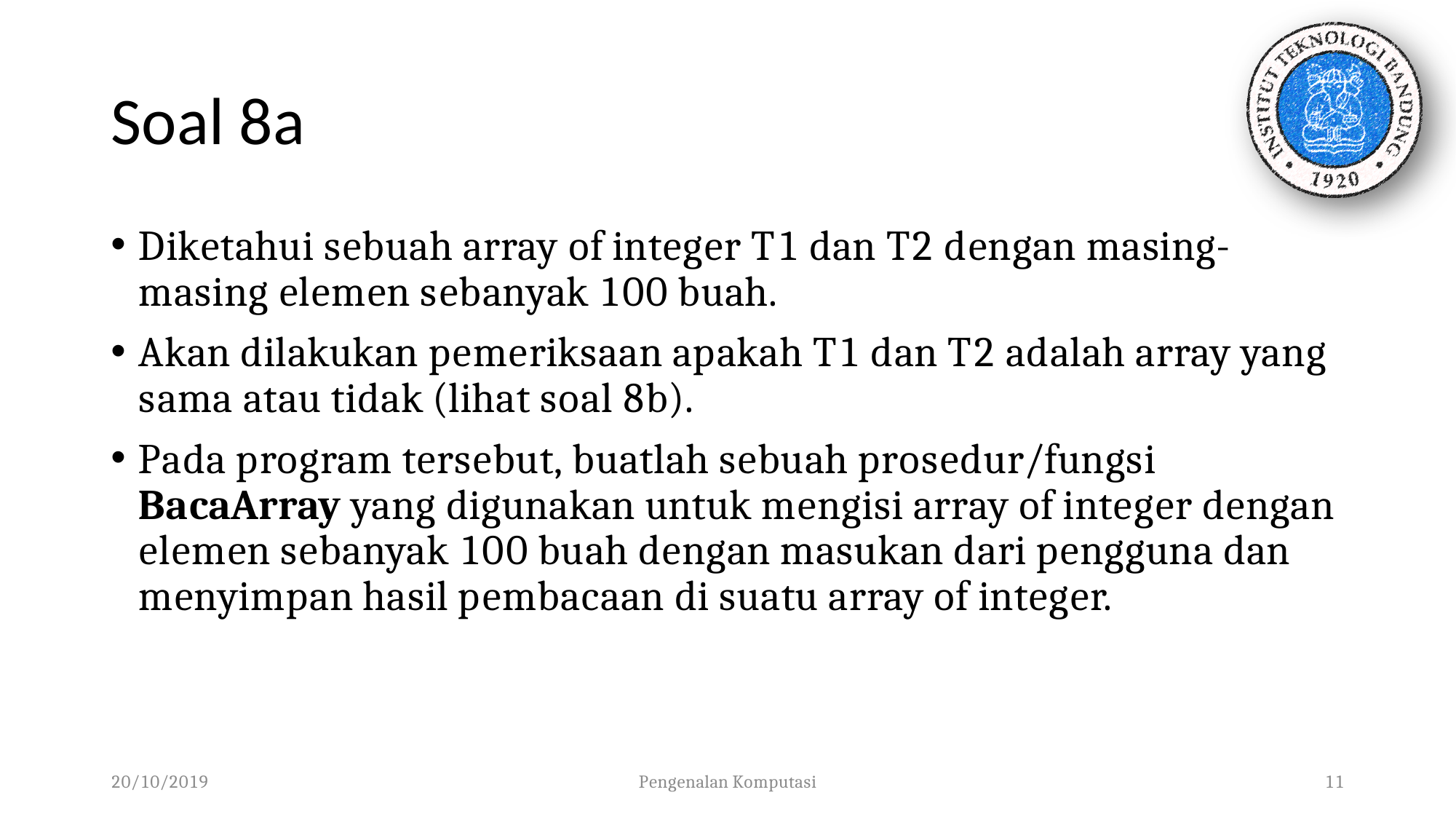

# Soal 8a
Diketahui sebuah array of integer T1 dan T2 dengan masing-masing elemen sebanyak 100 buah.
Akan dilakukan pemeriksaan apakah T1 dan T2 adalah array yang sama atau tidak (lihat soal 8b).
Pada program tersebut, buatlah sebuah prosedur/fungsi BacaArray yang digunakan untuk mengisi array of integer dengan elemen sebanyak 100 buah dengan masukan dari pengguna dan menyimpan hasil pembacaan di suatu array of integer.

20/10/2019
Pengenalan Komputasi
11